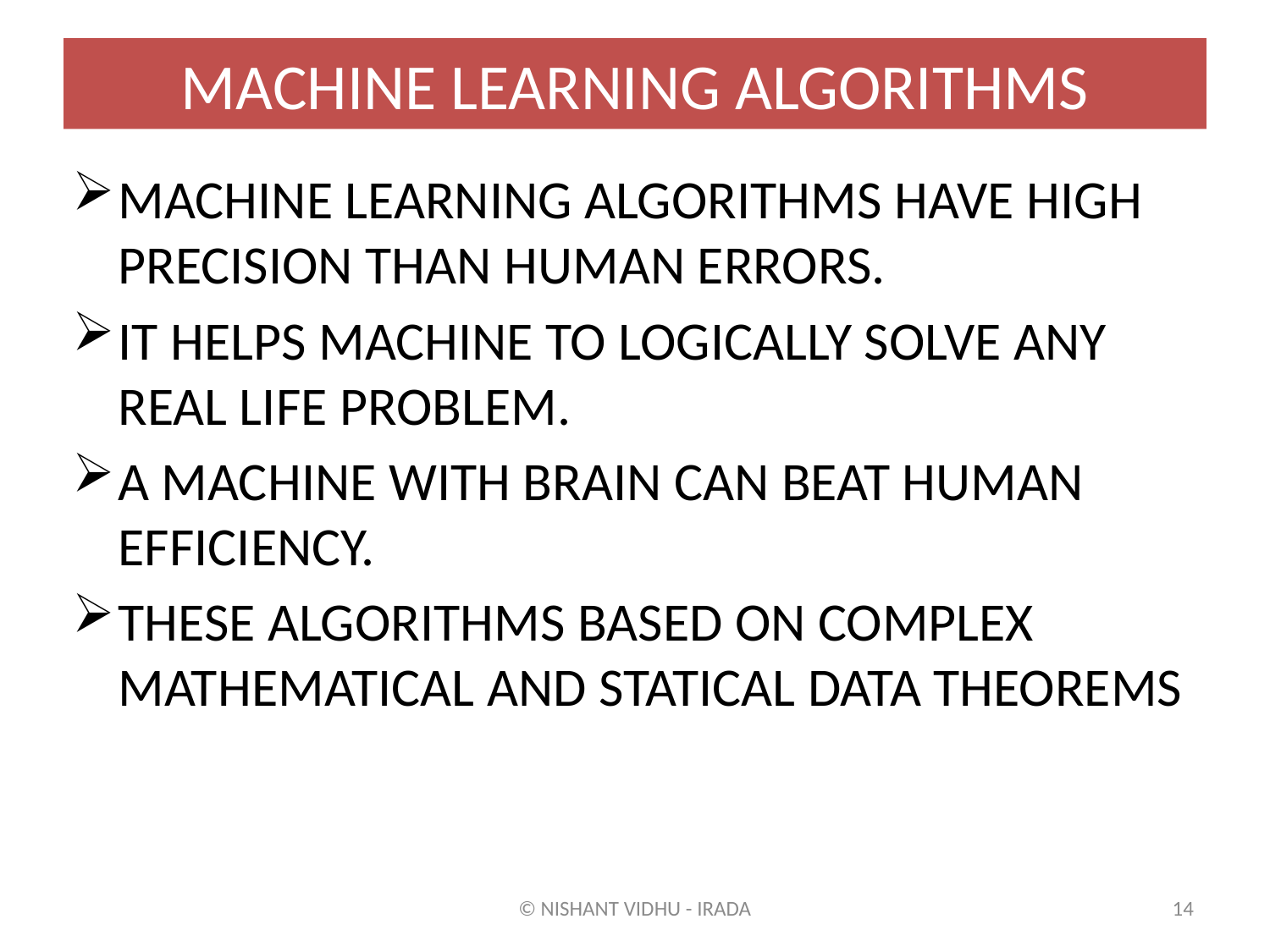

# MACHINE LEARNING ALGORITHMS
MACHINE LEARNING ALGORITHMS HAVE HIGH PRECISION THAN HUMAN ERRORS.
IT HELPS MACHINE TO LOGICALLY SOLVE ANY REAL LIFE PROBLEM.
A MACHINE WITH BRAIN CAN BEAT HUMAN EFFICIENCY.
THESE ALGORITHMS BASED ON COMPLEX MATHEMATICAL AND STATICAL DATA THEOREMS

© NISHANT VIDHU - IRADA
14